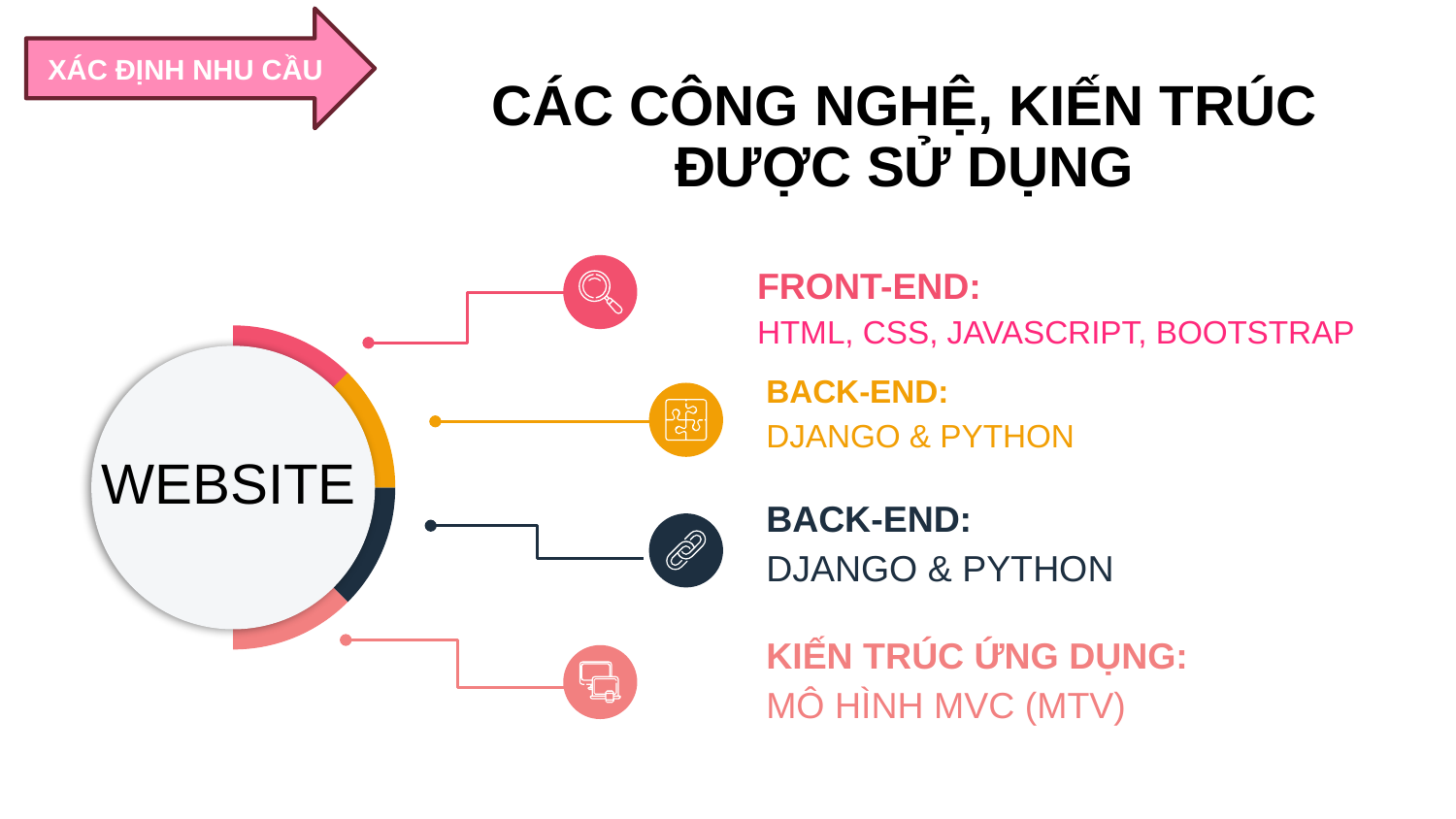

XÁC ĐỊNH NHU CẦU
# CÁC CÔNG NGHỆ, KIẾN TRÚC ĐƯỢC SỬ DỤNG

FRONT-END:
HTML, CSS, JAVASCRIPT, BOOTSTRAP

BACK-END:
DJANGO & PYTHON

WEBSITE

BACK-END:
DJANGO & PYTHON

KIẾN TRÚC ỨNG DỤNG:
MÔ HÌNH MVC (MTV)